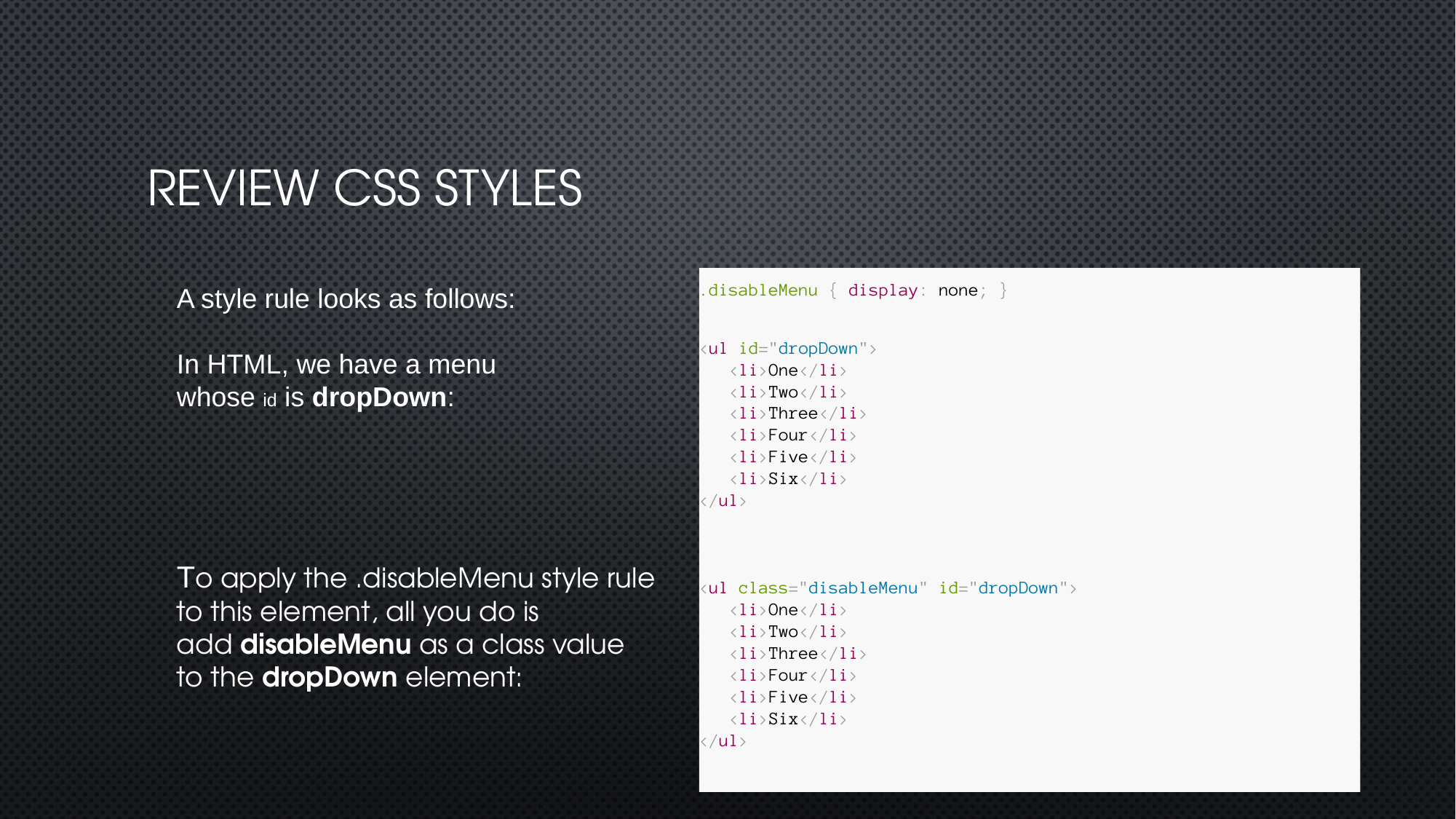

# Review CSS Styles
.disableMenu { display: none; }

<ul id="dropDown">
   <li>One</li>
   <li>Two</li>
   <li>Three</li>
   <li>Four</li>
   <li>Five</li>
   <li>Six</li>
</ul>

<ul class="disableMenu" id="dropDown">
   <li>One</li>
   <li>Two</li>
   <li>Three</li>
   <li>Four</li>
   <li>Five</li>
   <li>Six</li>
</ul>
A style rule looks as follows:

In HTML, we have a menu whose id is dropDown:

To apply the .disableMenu style rule to this element, all you do is add disableMenu as a class value to the dropDown element: